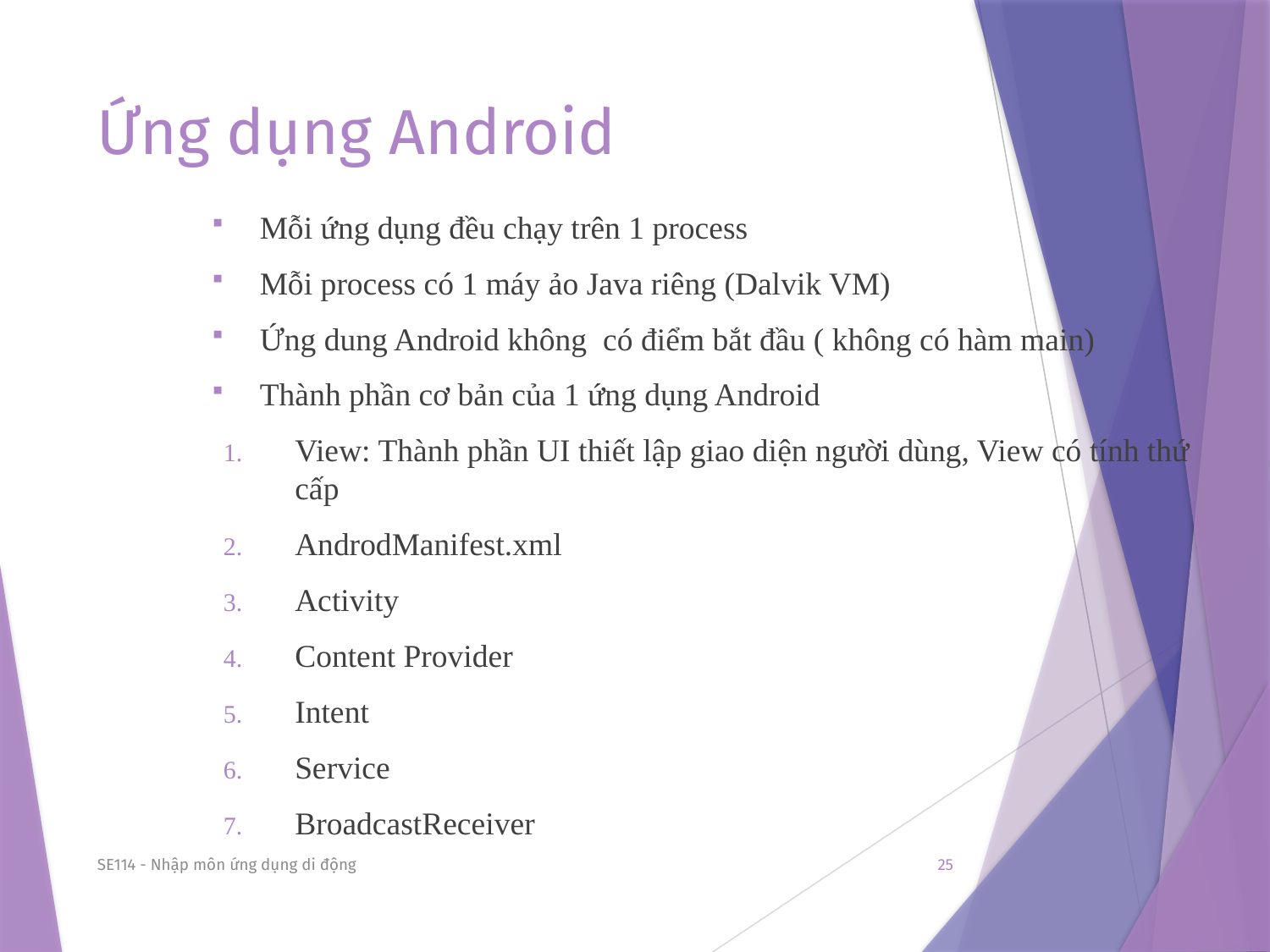

# Ứng dụng Android
Mỗi ứng dụng đều chạy trên 1 process
Mỗi process có 1 máy ảo Java riêng (Dalvik VM)
Ứng dung Android không  có điểm bắt đầu ( không có hàm main)
Thành phần cơ bản của 1 ứng dụng Android
View: Thành phần UI thiết lập giao diện người dùng, View có tính thứ cấp
AndrodManifest.xml
Activity
Content Provider
Intent
Service
BroadcastReceiver
SE114 - Nhập môn ứng dụng di động
25